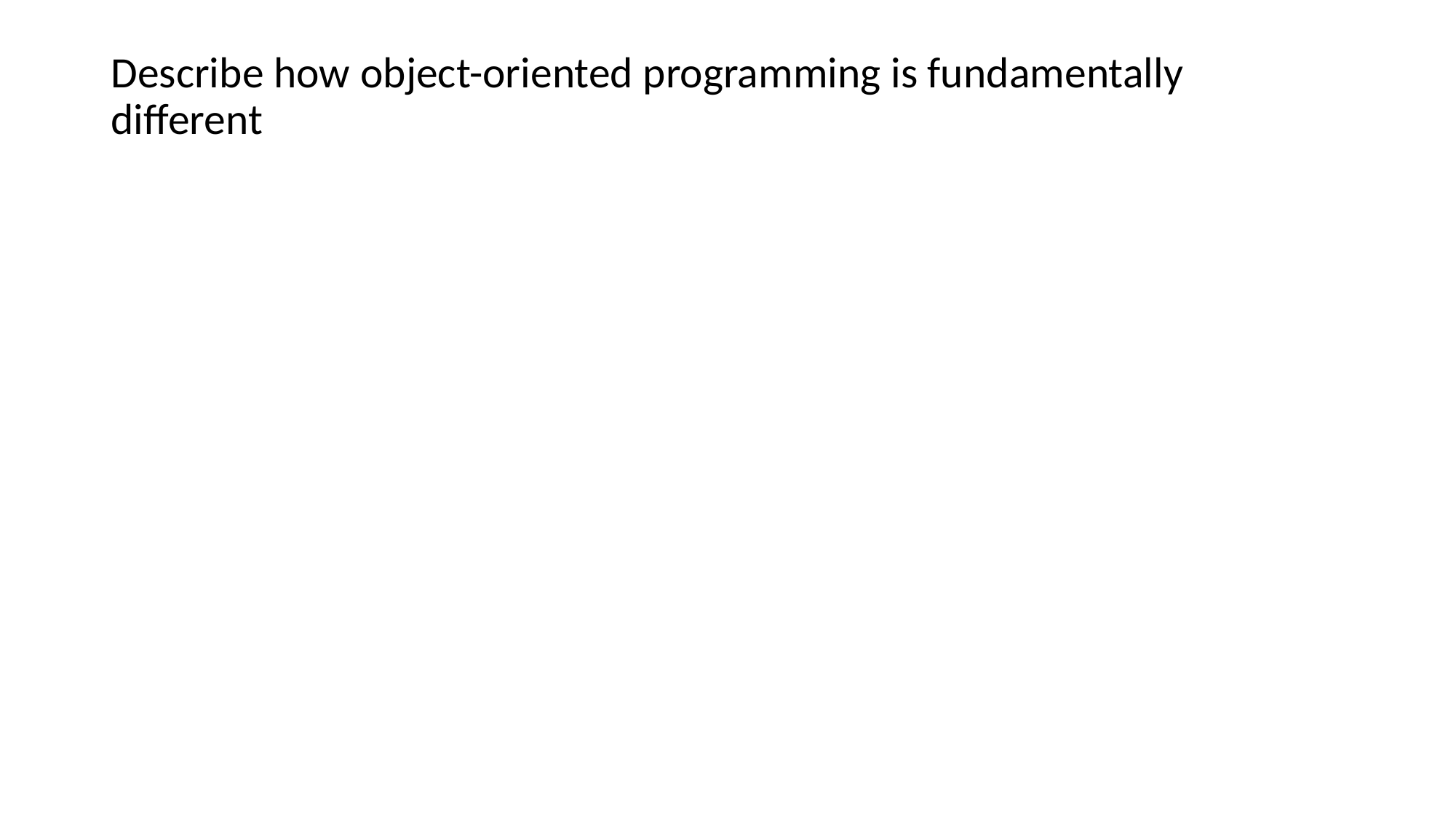

# Describe how object-oriented programming is fundamentally different